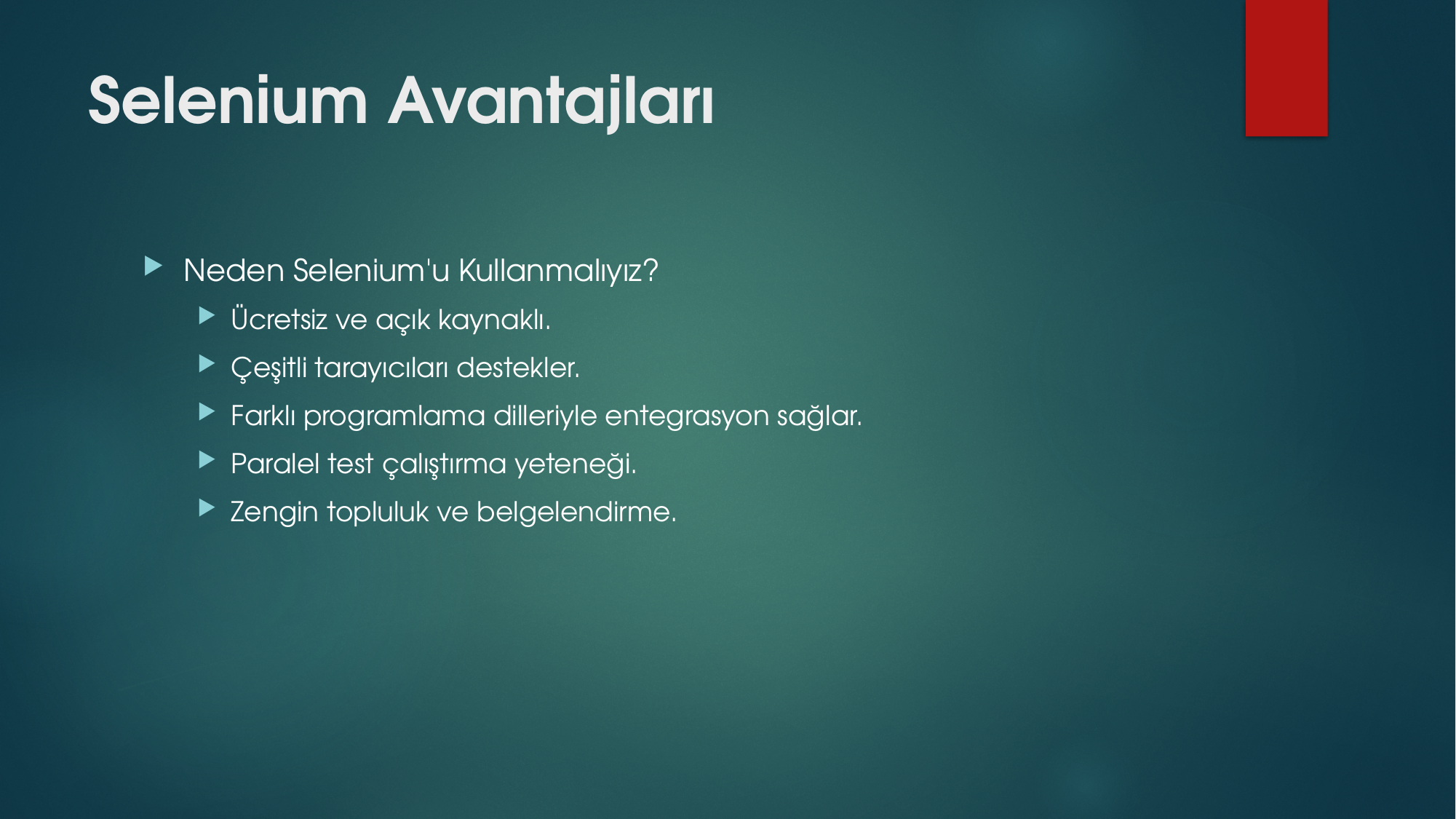

# Selenium Avantajları
Neden Selenium'u Kullanmalıyız?
Ücretsiz ve açık kaynaklı.
Çeşitli tarayıcıları destekler.
Farklı programlama dilleriyle entegrasyon sağlar.
Paralel test çalıştırma yeteneği.
Zengin topluluk ve belgelendirme.